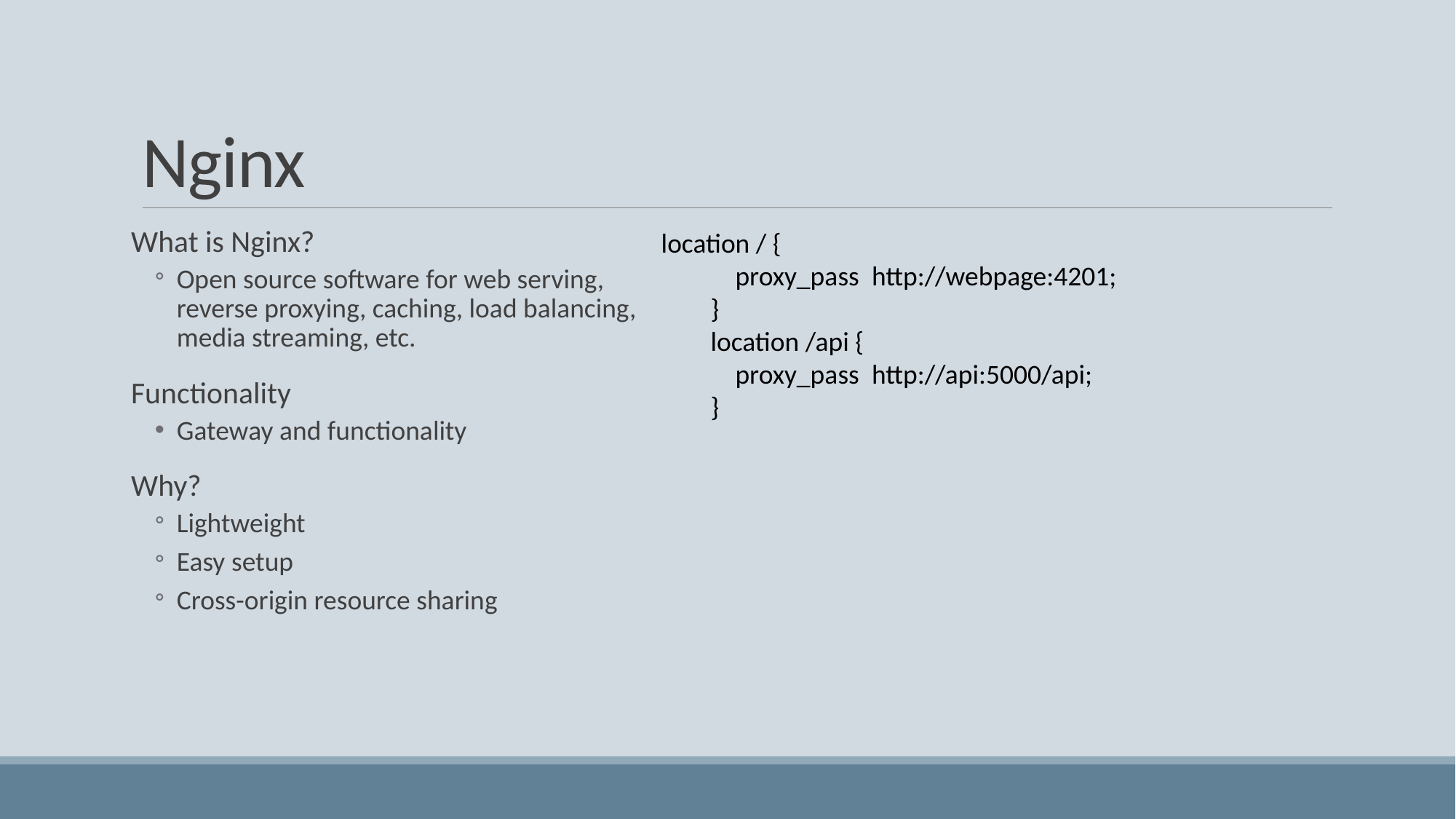

# Nginx
What is Nginx?
Open source software for web serving, reverse proxying, caching, load balancing, media streaming, etc.
Functionality
Gateway and functionality
Why?
Lightweight
Easy setup
Cross-origin resource sharing
location / {
            proxy_pass  http://webpage:4201;
        }
        location /api {
            proxy_pass  http://api:5000/api;
        }